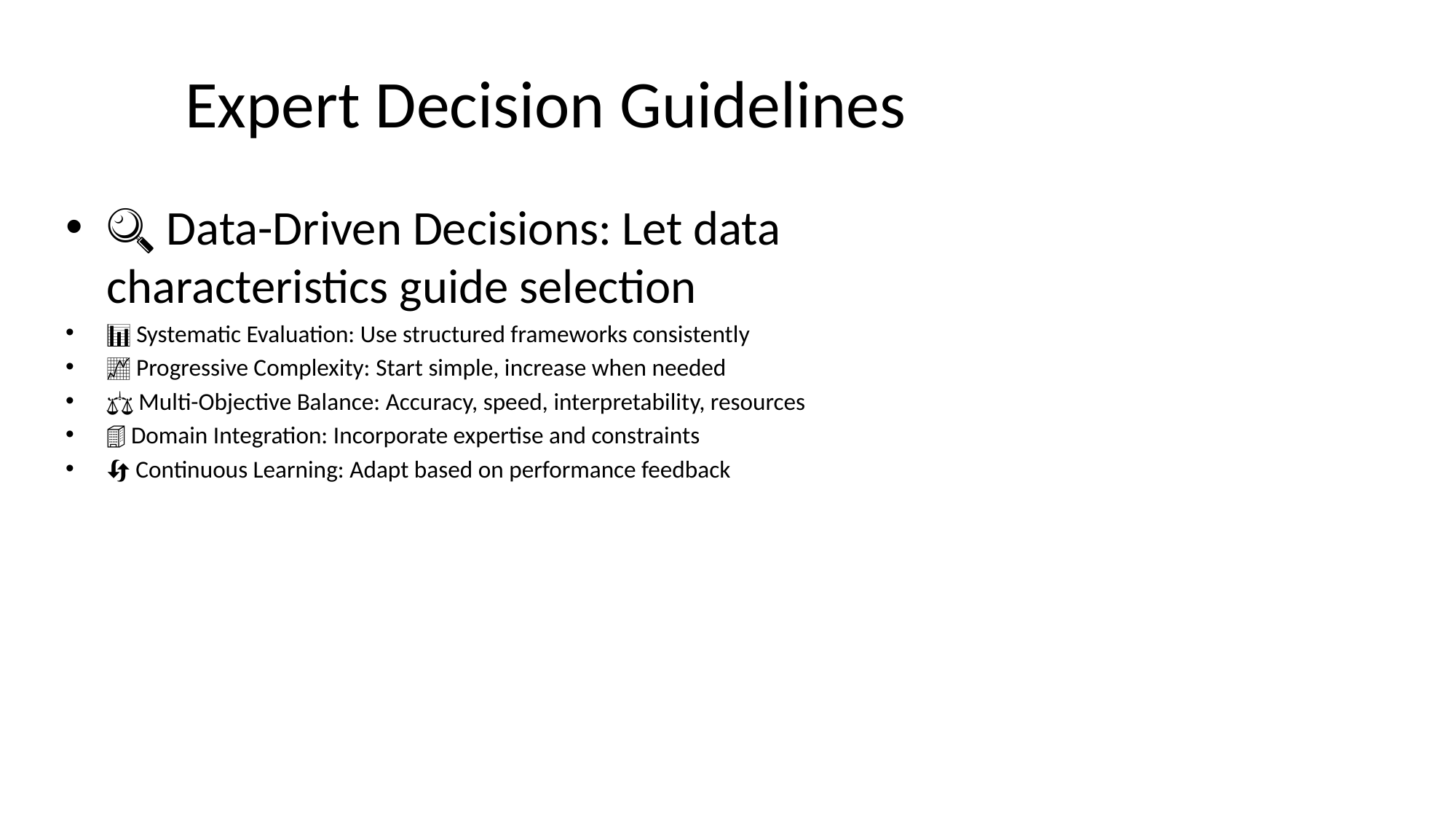

# Expert Decision Guidelines
🔍 Data-Driven Decisions: Let data characteristics guide selection
📊 Systematic Evaluation: Use structured frameworks consistently
📈 Progressive Complexity: Start simple, increase when needed
⚖️ Multi-Objective Balance: Accuracy, speed, interpretability, resources
🏢 Domain Integration: Incorporate expertise and constraints
🔄 Continuous Learning: Adapt based on performance feedback